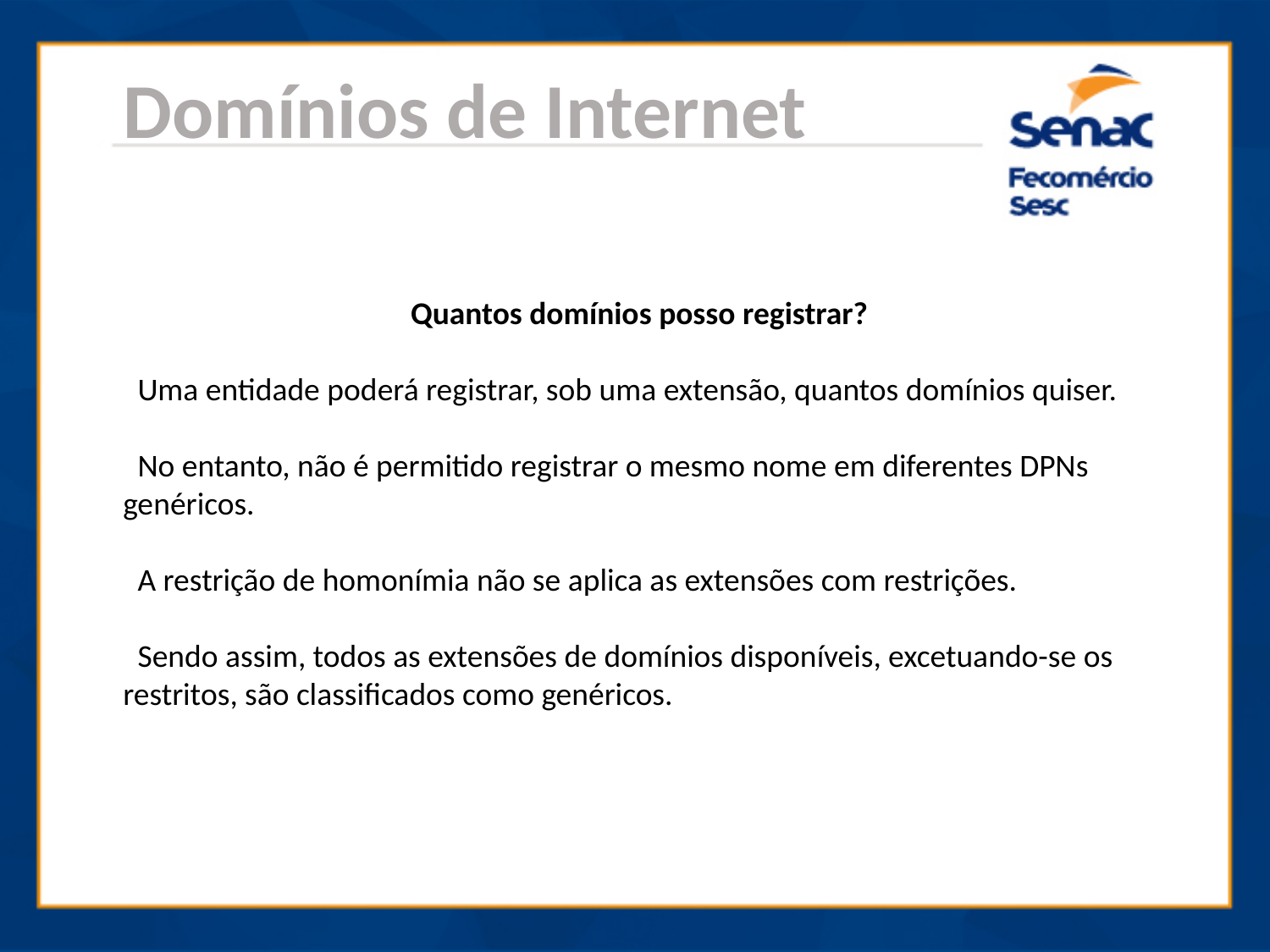

Domínios de Internet
Quantos domínios posso registrar?

  Uma entidade poderá registrar, sob uma extensão, quantos domínios quiser.

  No entanto, não é permitido registrar o mesmo nome em diferentes DPNs genéricos.

  A restrição de homonímia não se aplica as extensões com restrições.

  Sendo assim, todos as extensões de domínios disponíveis, excetuando-se os restritos, são classificados como genéricos.